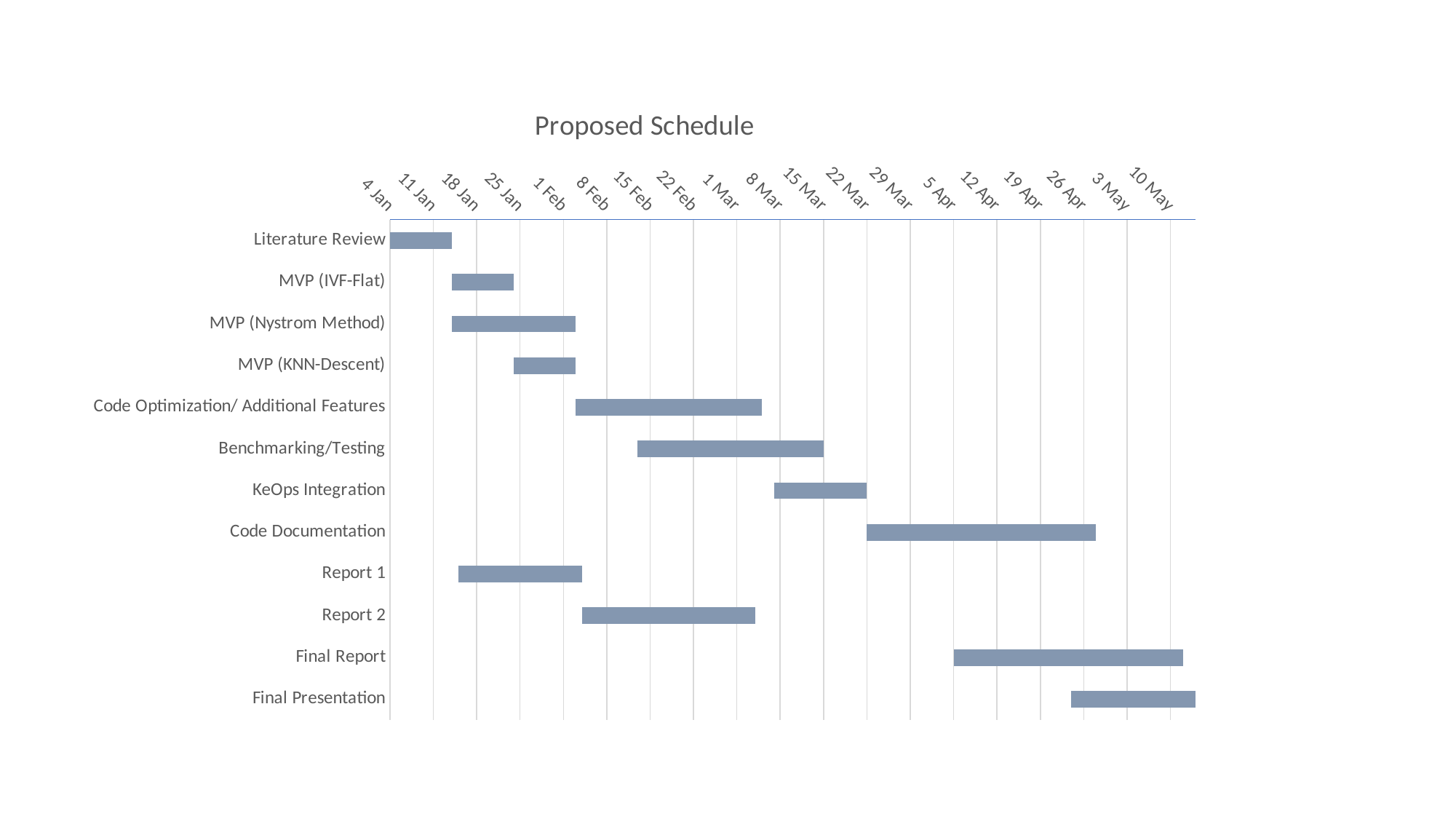

### Chart: Proposed Schedule

| Category | Start Date | Duration (days) |
|---|---|---|
| Literature Review | 44200.0 | 10.0 |
| MVP (IVF-Flat) | 44210.0 | 10.0 |
| MVP (Nystrom Method) | 44210.0 | 20.0 |
| MVP (KNN-Descent) | 44220.0 | 10.0 |
| Code Optimization/ Additional Features | 44230.0 | 30.0 |
| Benchmarking/Testing | 44240.0 | 30.0 |
| KeOps Integration | 44262.0 | 15.0 |
| Code Documentation | 44277.0 | 37.0 |
| Report 1 | 44211.0 | 20.0 |
| Report 2 | 44231.0 | 28.0 |
| Final Report | 44291.0 | 37.0 |
| Final Presentation | 44310.0 | 20.0 |